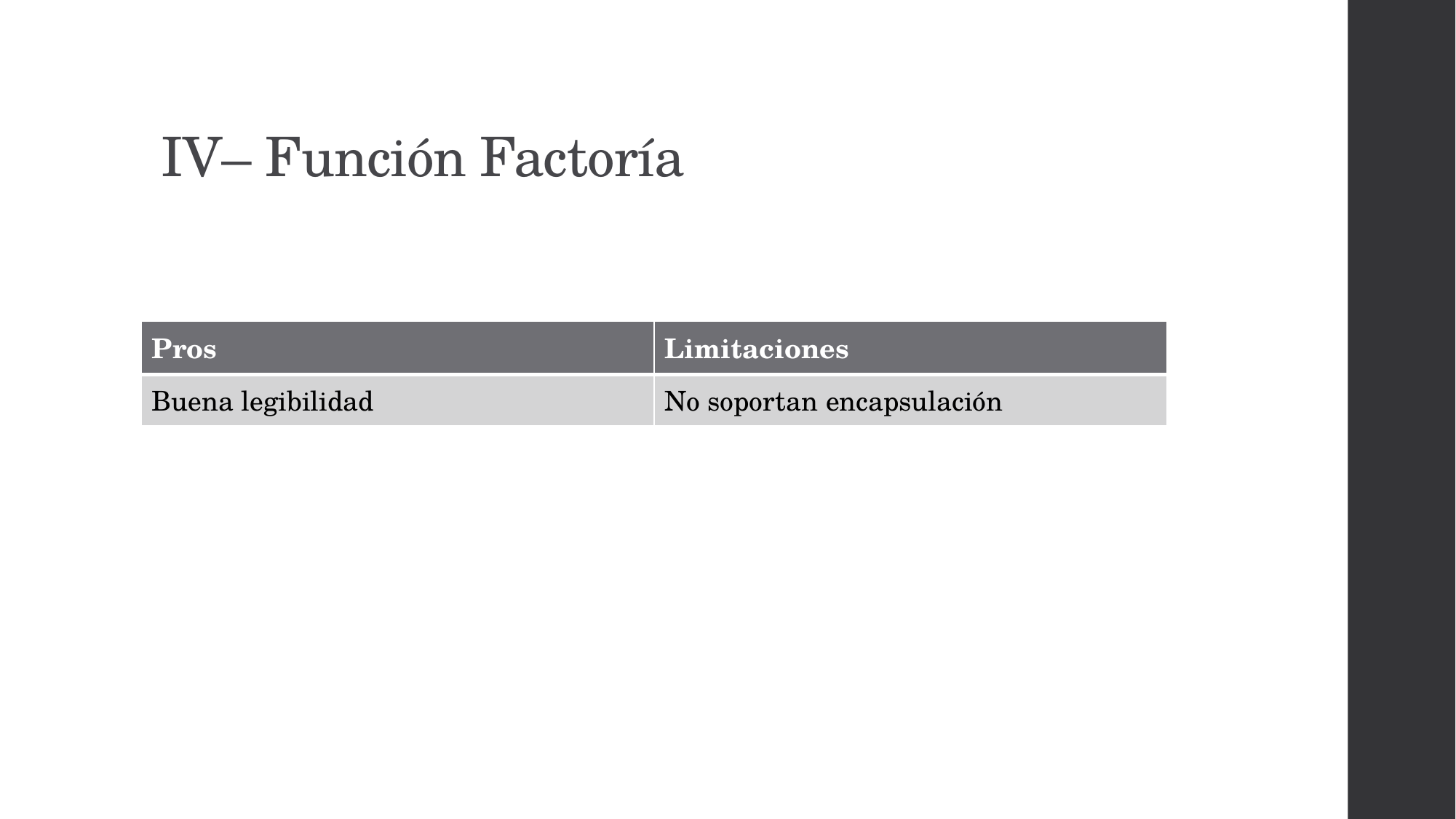

IV– Función Factoría
| Pros | Limitaciones |
| --- | --- |
| Buena legibilidad | No soportan encapsulación |